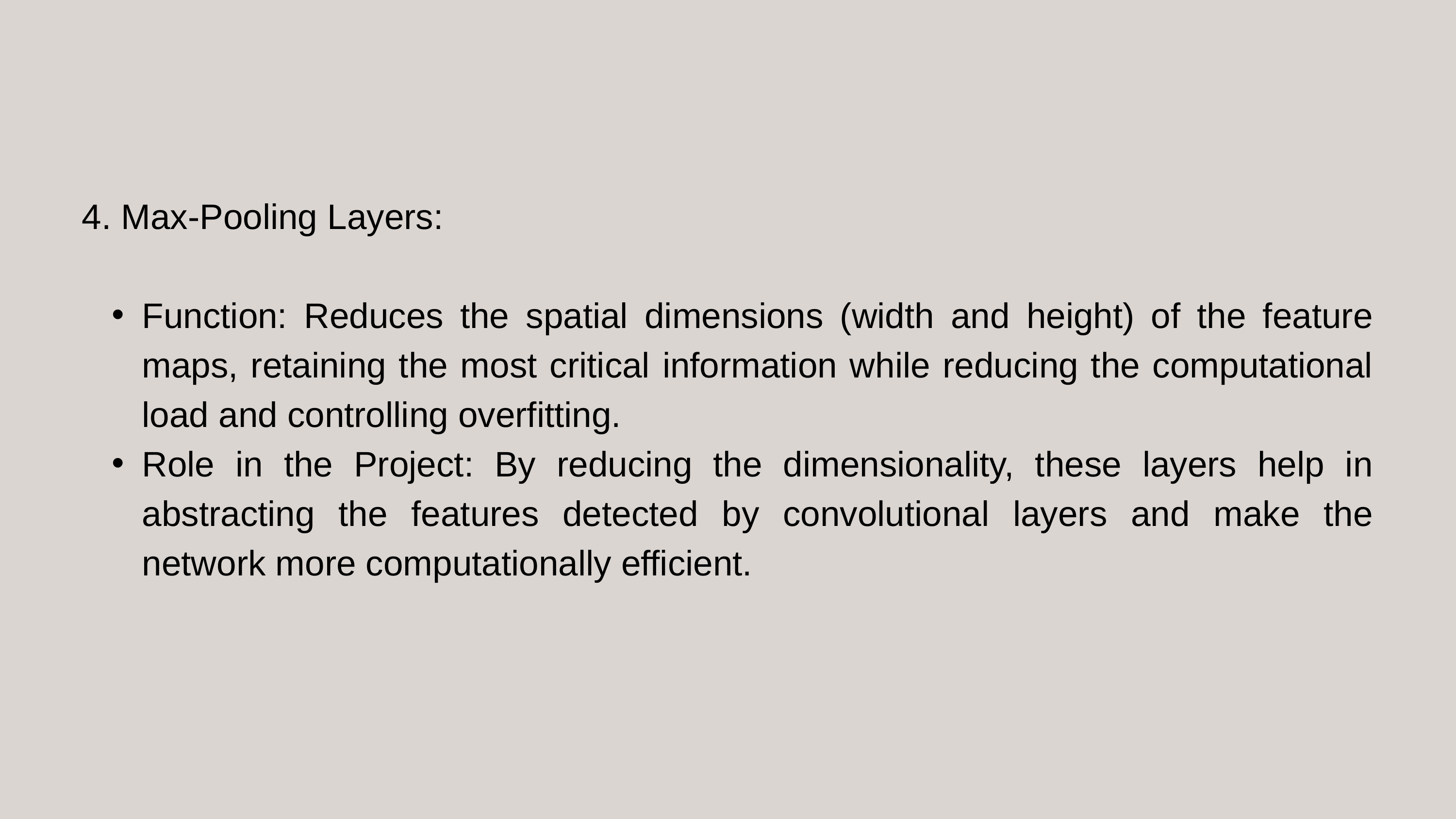

4. Max-Pooling Layers:

Function: Reduces the spatial dimensions (width and height) of the feature maps, retaining the most critical information while reducing the computational load and controlling overfitting.
Role in the Project: By reducing the dimensionality, these layers help in abstracting the features detected by convolutional layers and make the network more computationally efficient.